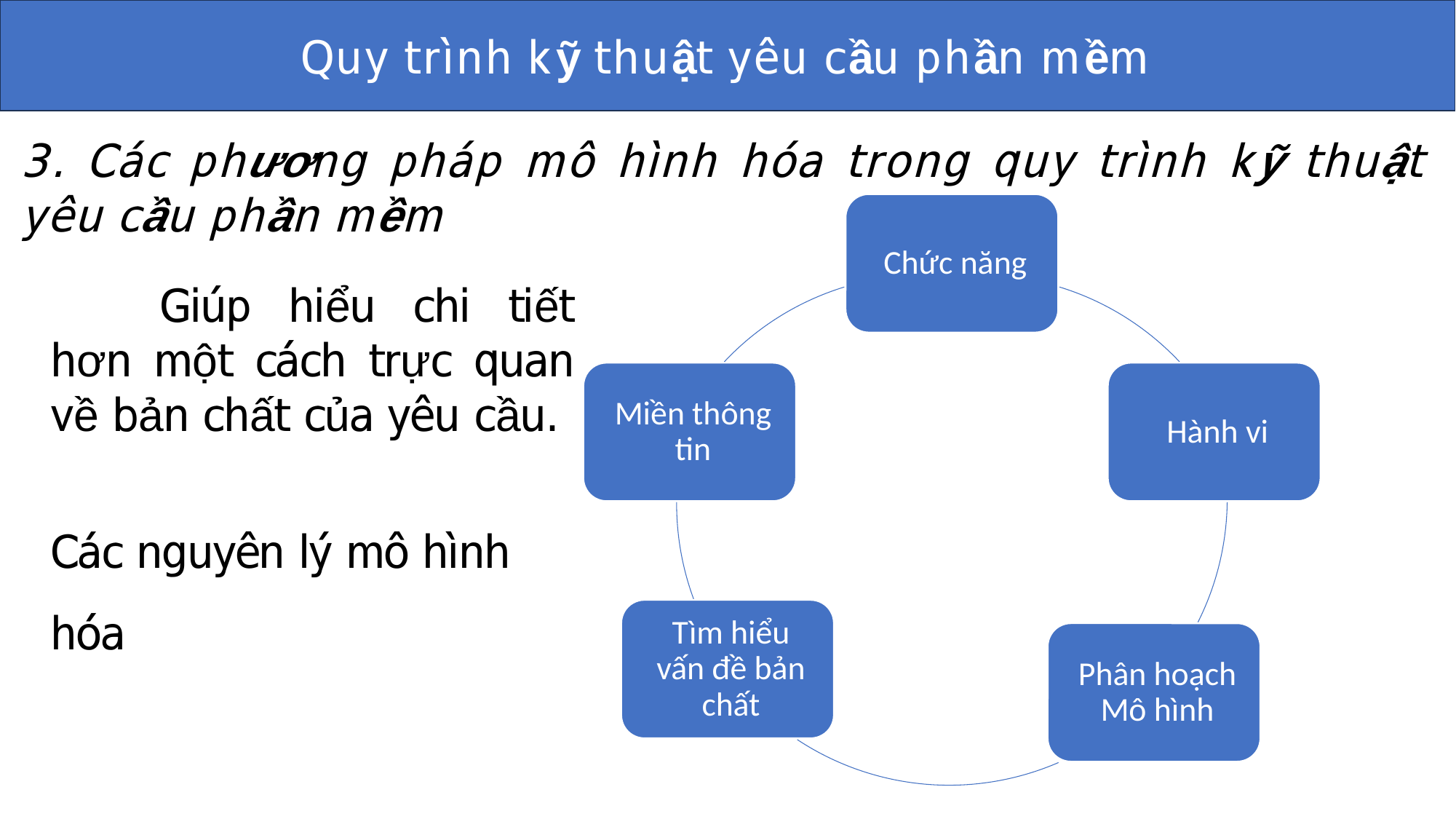

Quy trình kỹ thuật yêu cầu phần mềm
3. Các phương pháp mô hình hóa trong quy trình kỹ thuật yêu cầu phần mềm
Chức năng
Hành vi
Phân hoạch Mô hình
Tìm hiểu vấn đề bản chất
Miền thông tin
	Giúp hiểu chi tiết hơn một cách trực quan về bản chất của yêu cầu.

Các nguyên lý mô hình hóa